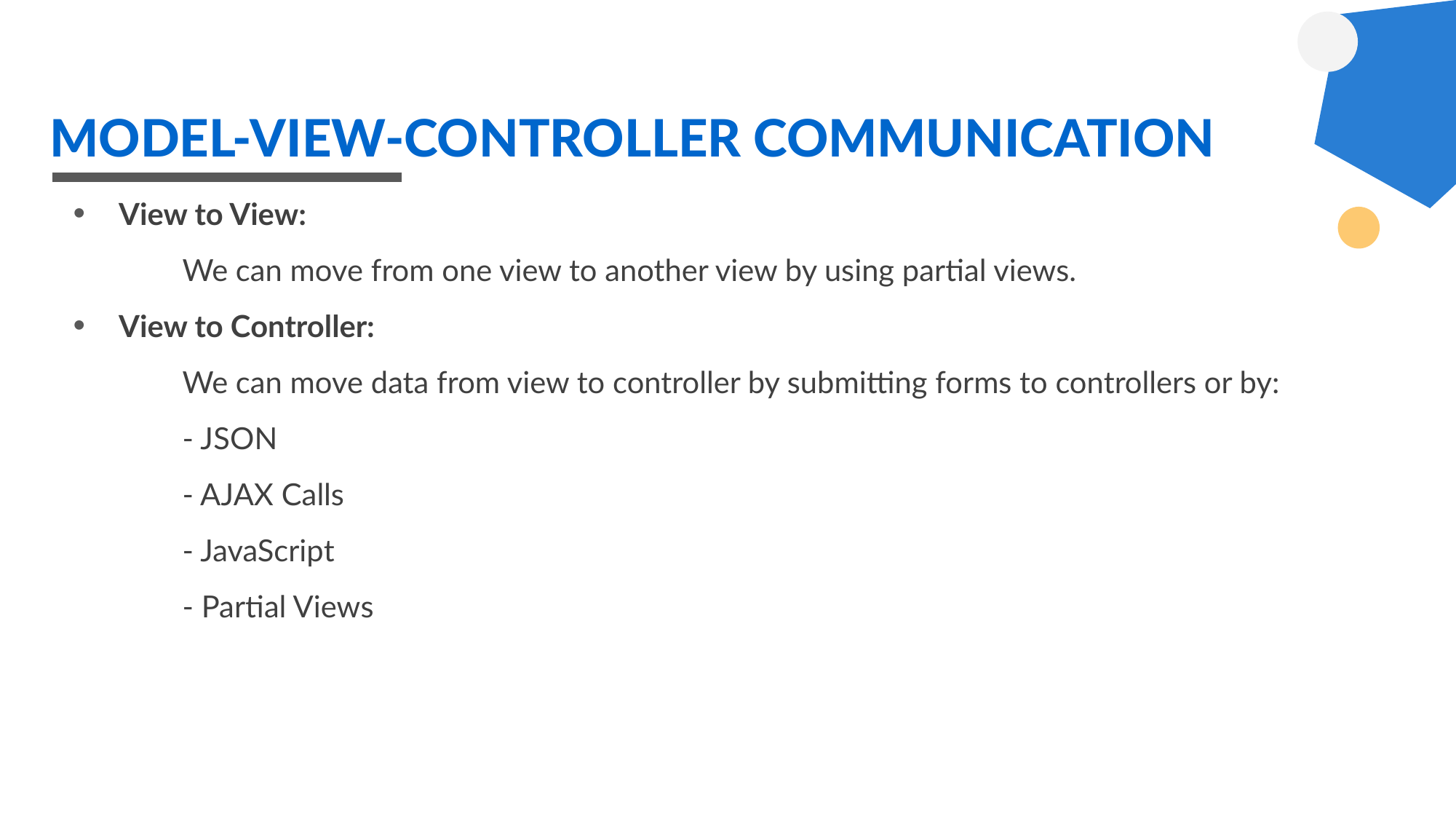

# MODEL-VIEW-CONTROLLER COMMUNICATION
View to View:
	We can move from one view to another view by using partial views.
View to Controller:
	We can move data from view to controller by submitting forms to controllers or by:
	- JSON
	- AJAX Calls
	- JavaScript
	- Partial Views